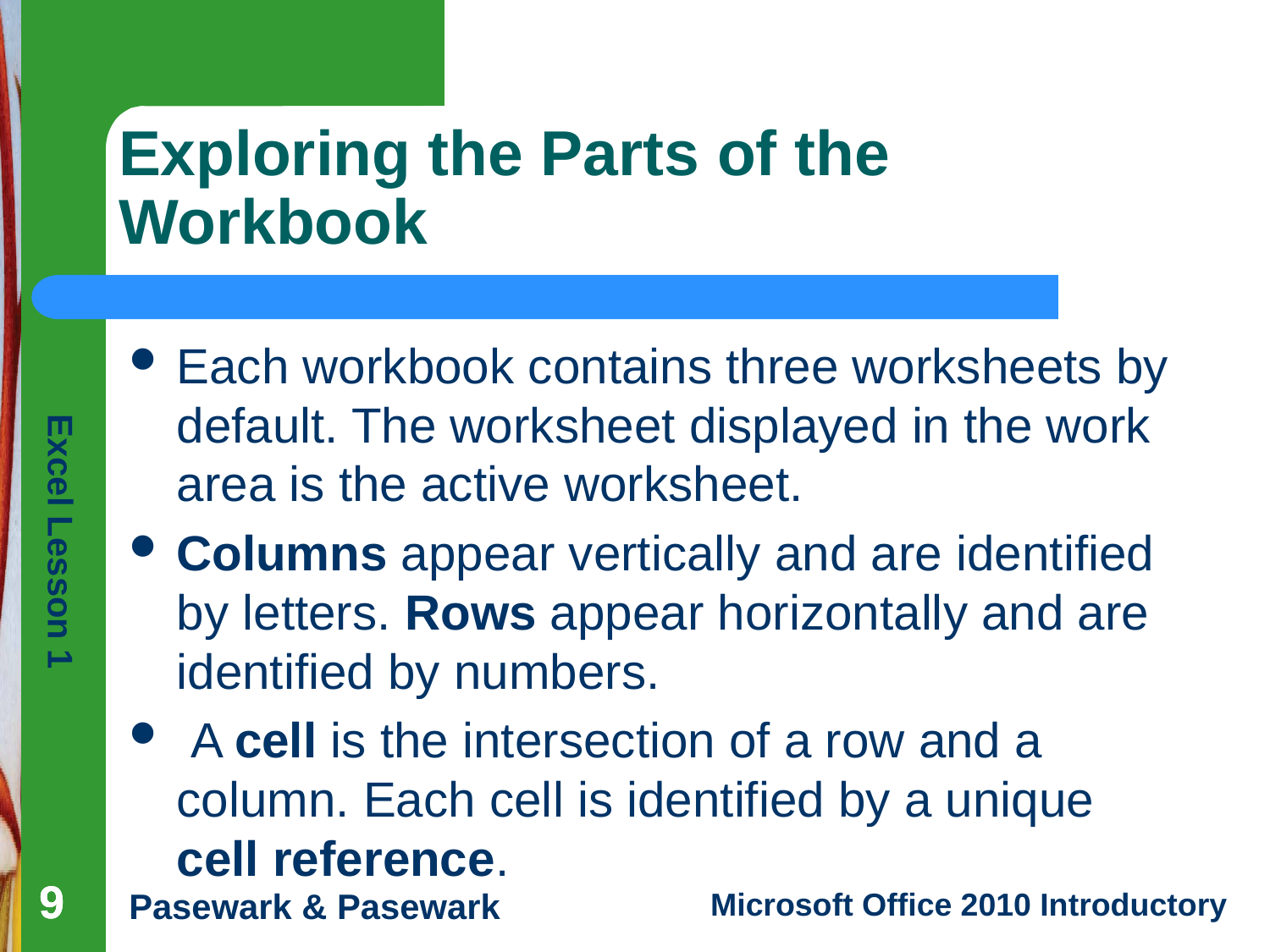

# Exploring the Parts of the Workbook
Each workbook contains three worksheets by default. The worksheet displayed in the work area is the active worksheet.
Columns appear vertically and are identified by letters. Rows appear horizontally and are identified by numbers.
 A cell is the intersection of a row and a column. Each cell is identified by a unique cell reference.

9
9
9